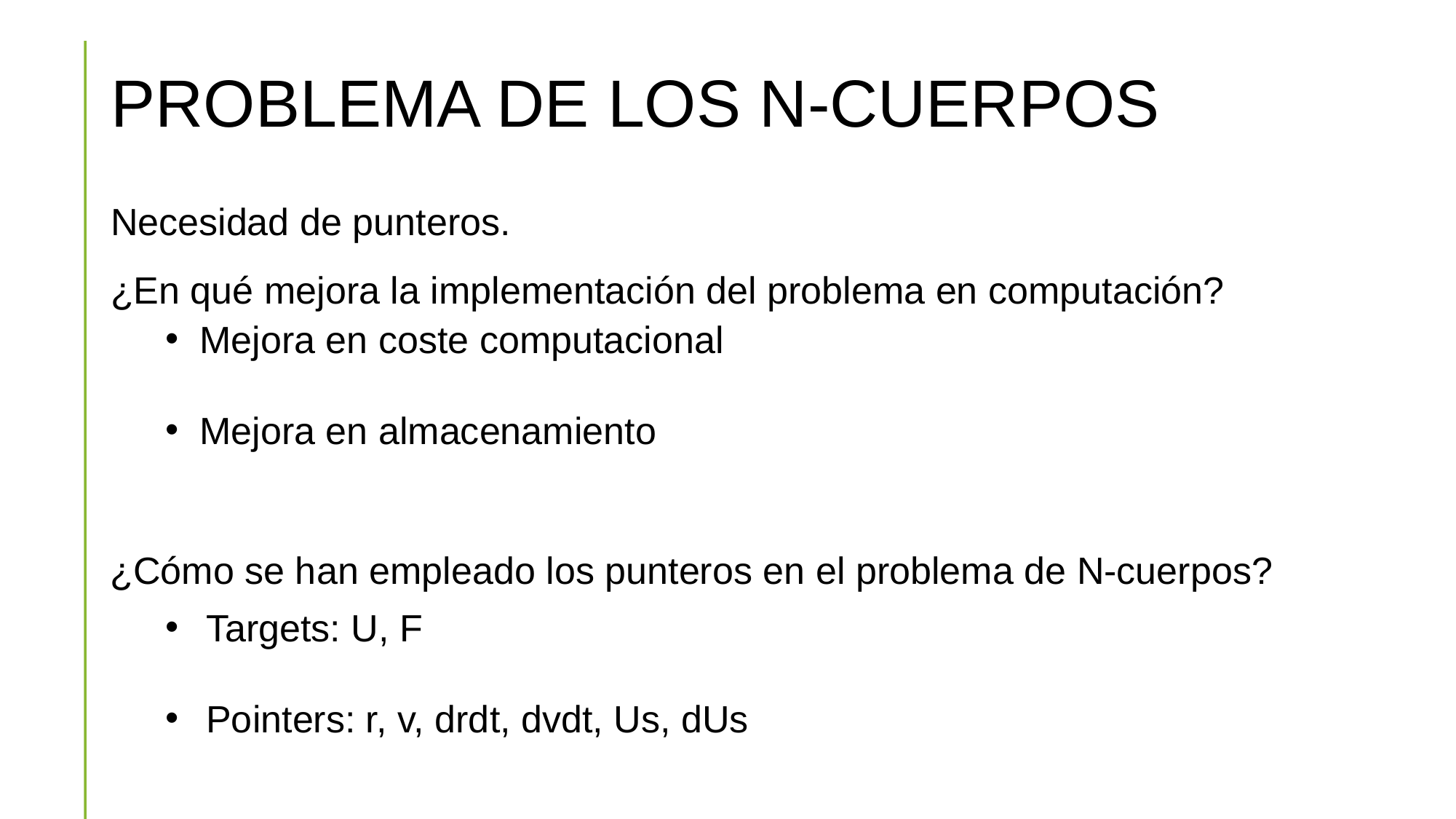

# PROBLEMA DE LOS N-CUERPOS
Necesidad de punteros.
¿En qué mejora la implementación del problema en computación?
Mejora en coste computacional

Mejora en almacenamiento
¿Cómo se han empleado los punteros en el problema de N-cuerpos?
Targets: U, F

Pointers: r, v, drdt, dvdt, Us, dUs